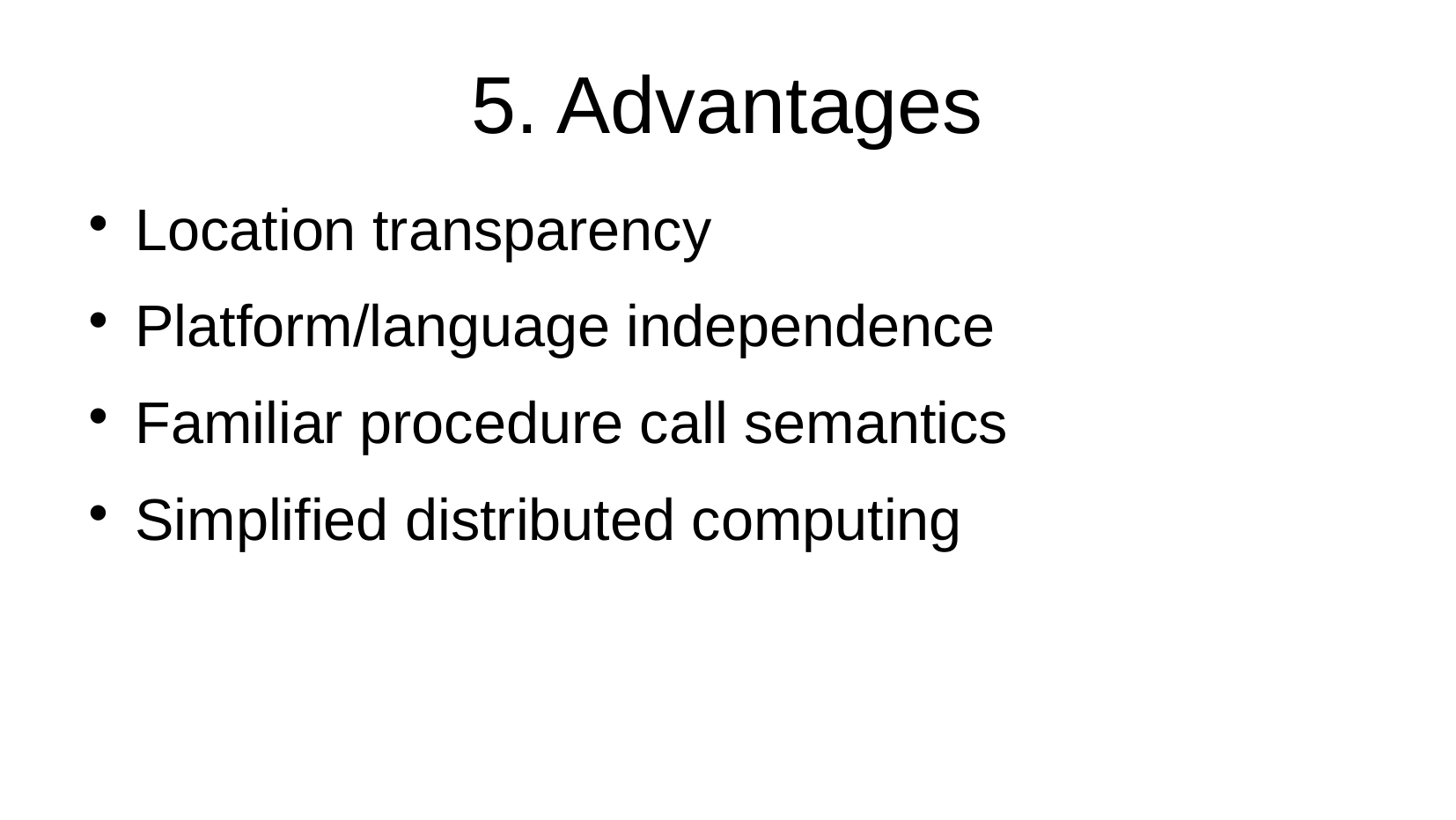

5. Advantages
Location transparency
Platform/language independence
Familiar procedure call semantics
Simplified distributed computing